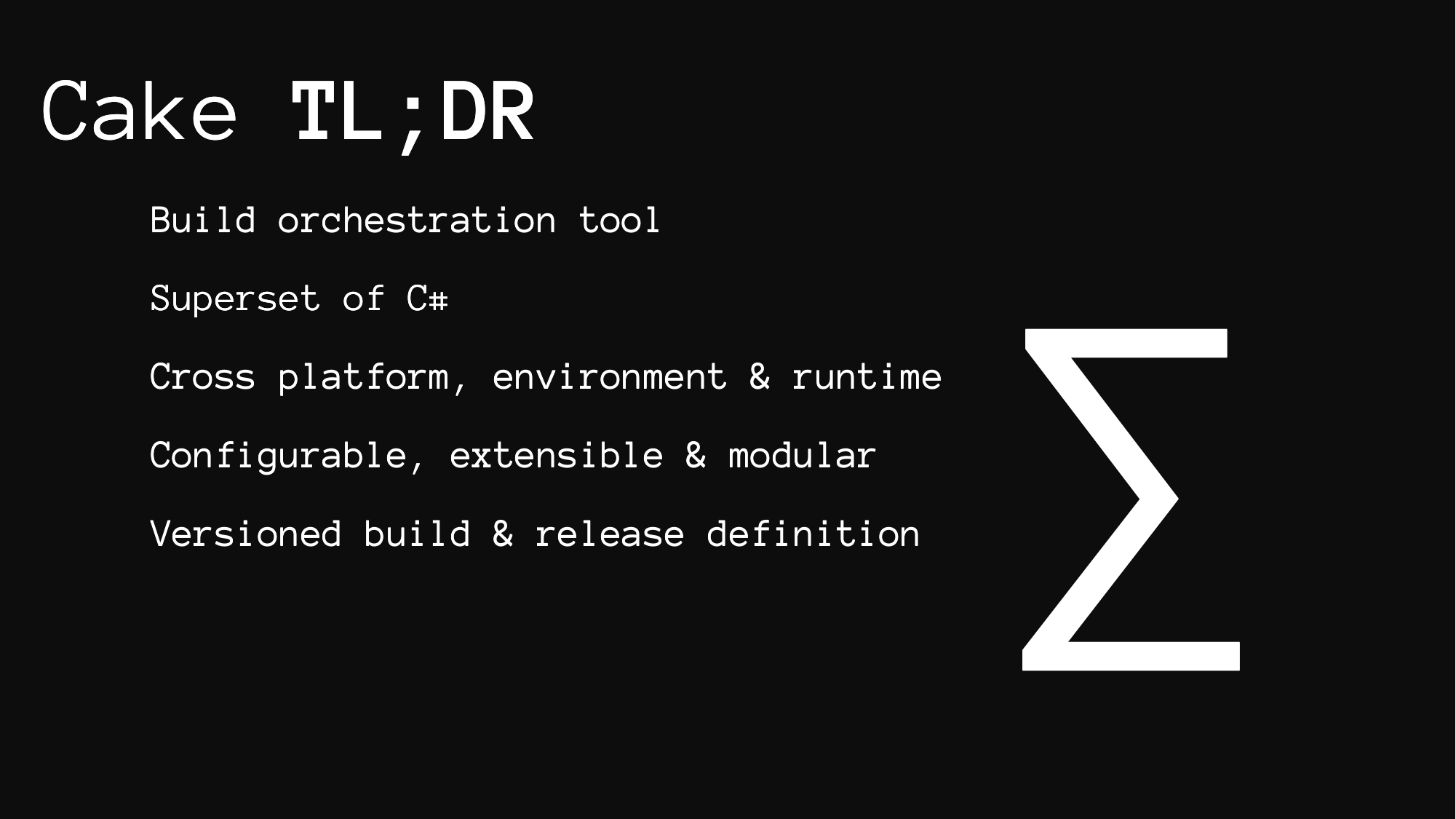

Cake TL;DR
Build orchestration tool
Superset of C#
Cross platform, environment & runtime
Configurable, extensible & modular
Versioned build & release definition
∑
Cake TL;DR
Build orchestration tool
Superset of C#
Cross platform, environment & runtime
Configurable, extensible & modular
Versioned build & release definition
∑